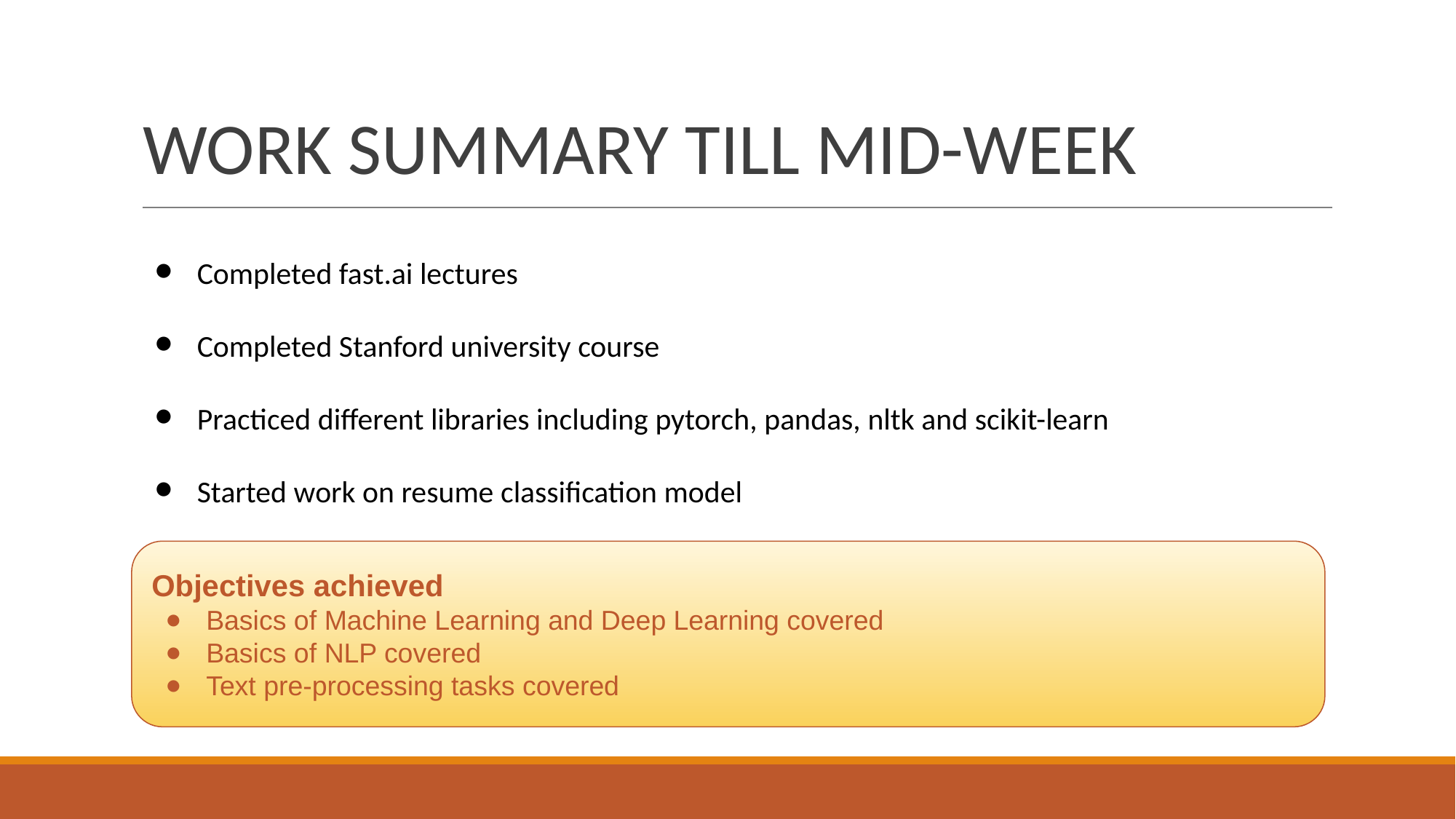

# WORK SUMMARY TILL MID-WEEK
Completed fast.ai lectures

Completed Stanford university course

Practiced different libraries including pytorch, pandas, nltk and scikit-learn

Started work on resume classification model
Objectives achieved
Basics of Machine Learning and Deep Learning covered
Basics of NLP covered
Text pre-processing tasks covered